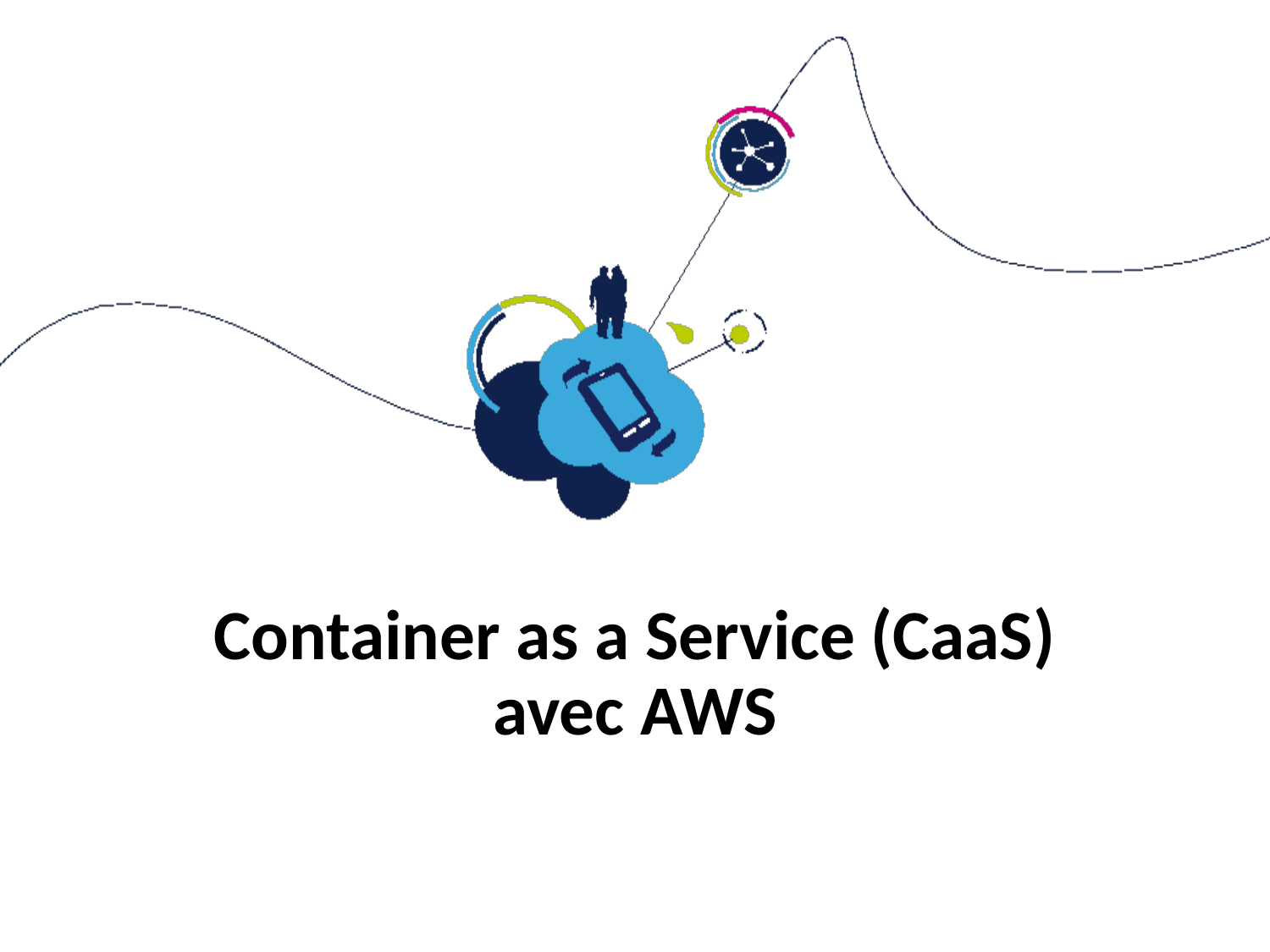

# Container as a Service (CaaS) avec AWS